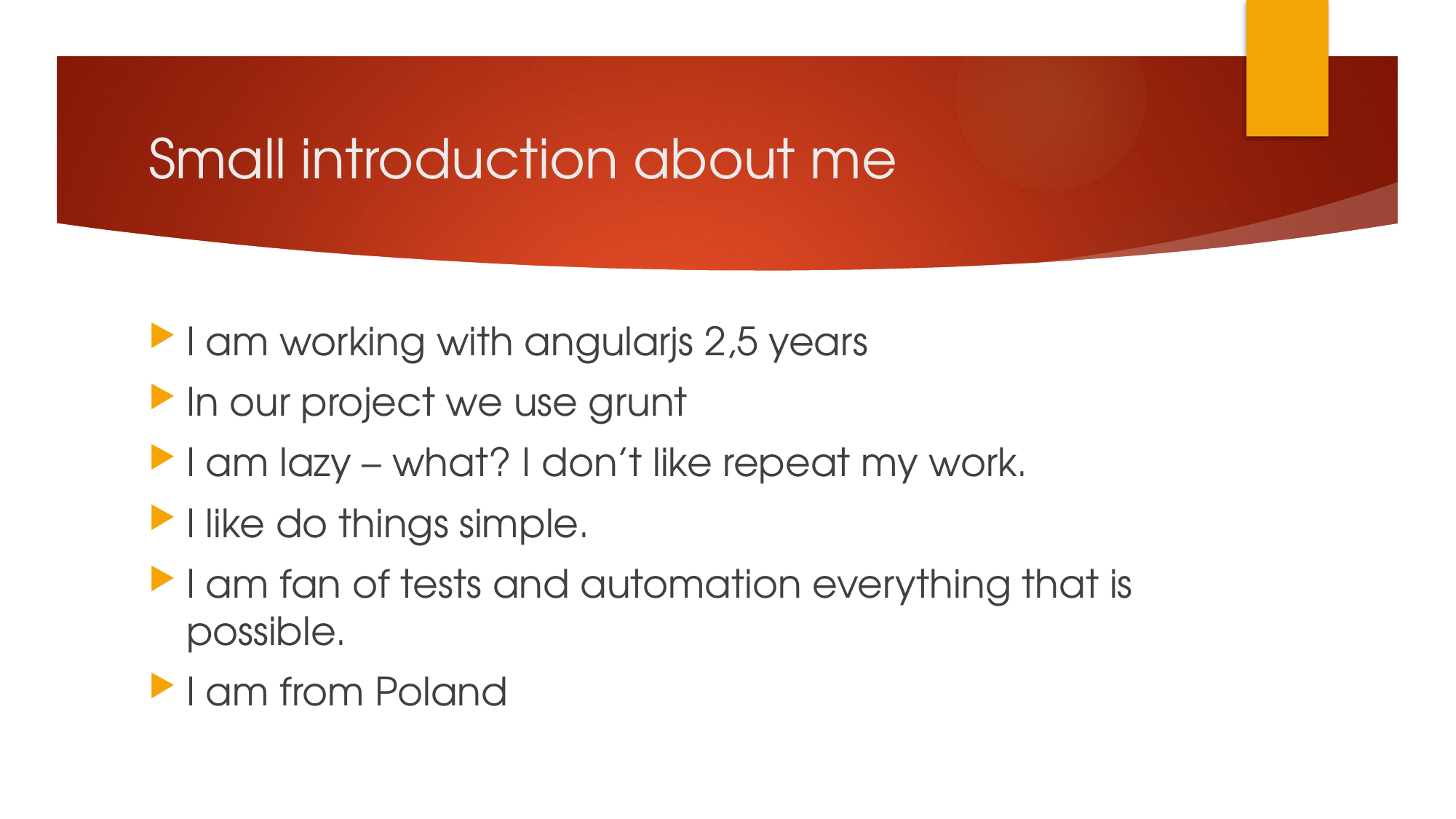

# Small introduction about me
I am working with angularjs 2,5 years
In our project we use grunt
I am lazy – what? I don’t like repeat my work.
I like do things simple.
I am fan of tests and automation everything that is possible.
I am from Poland